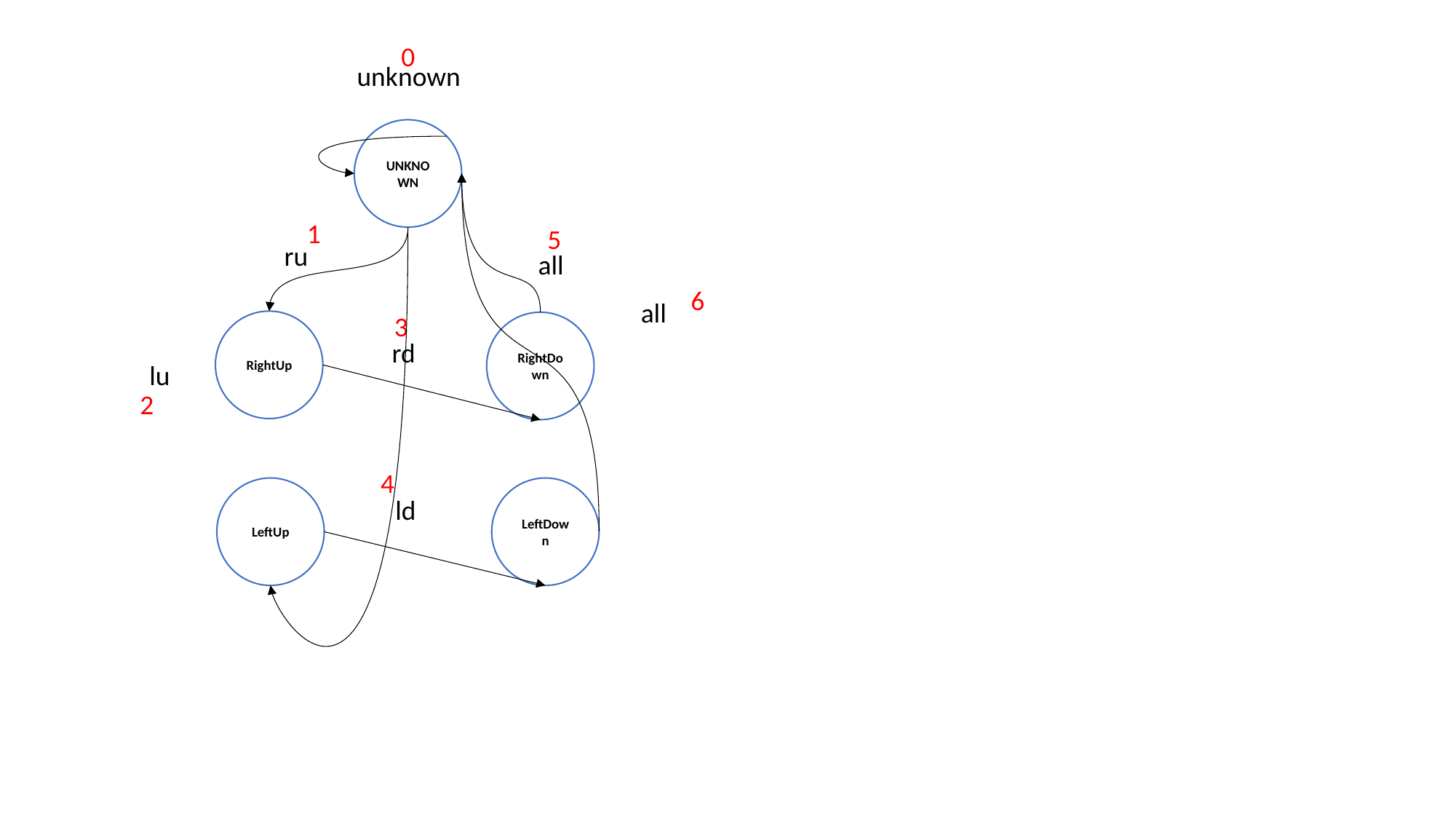

0
unknown
UNKNOWN
1
5
ru
all
6
all
3
RightUp
RightDown
rd
lu
2
4
LeftUp
LeftDown
ld